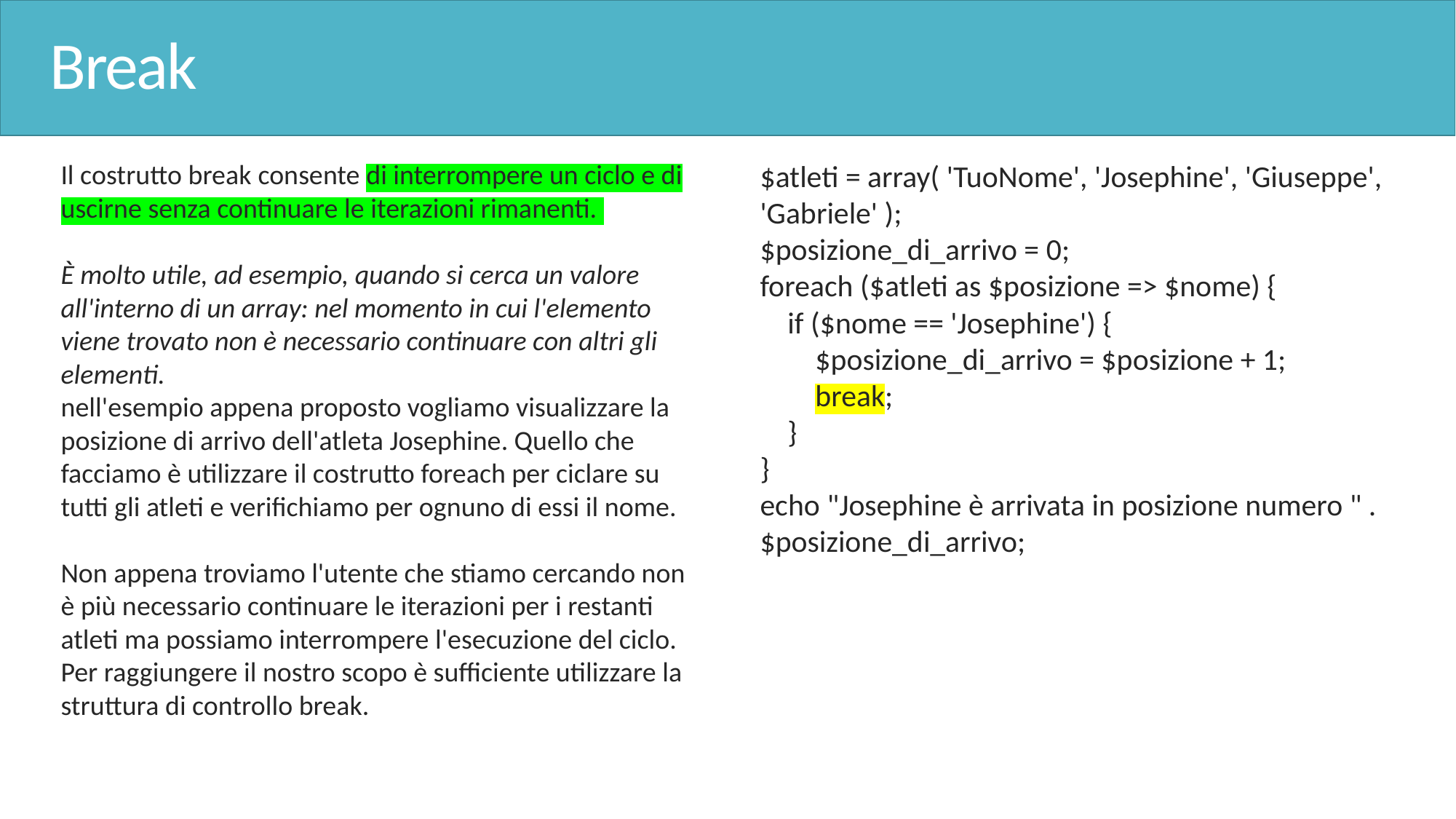

# Break
Il costrutto break consente di interrompere un ciclo e di uscirne senza continuare le iterazioni rimanenti.
È molto utile, ad esempio, quando si cerca un valore all'interno di un array: nel momento in cui l'elemento viene trovato non è necessario continuare con altri gli elementi.
nell'esempio appena proposto vogliamo visualizzare la posizione di arrivo dell'atleta Josephine. Quello che facciamo è utilizzare il costrutto foreach per ciclare su tutti gli atleti e verifichiamo per ognuno di essi il nome.
Non appena troviamo l'utente che stiamo cercando non è più necessario continuare le iterazioni per i restanti atleti ma possiamo interrompere l'esecuzione del ciclo.
Per raggiungere il nostro scopo è sufficiente utilizzare la struttura di controllo break.
$atleti = array( 'TuoNome', 'Josephine', 'Giuseppe', 'Gabriele' );
$posizione_di_arrivo = 0;
foreach ($atleti as $posizione => $nome) {
    if ($nome == 'Josephine') {
        $posizione_di_arrivo = $posizione + 1;
        break;
    }
}
echo "Josephine è arrivata in posizione numero " . $posizione_di_arrivo;